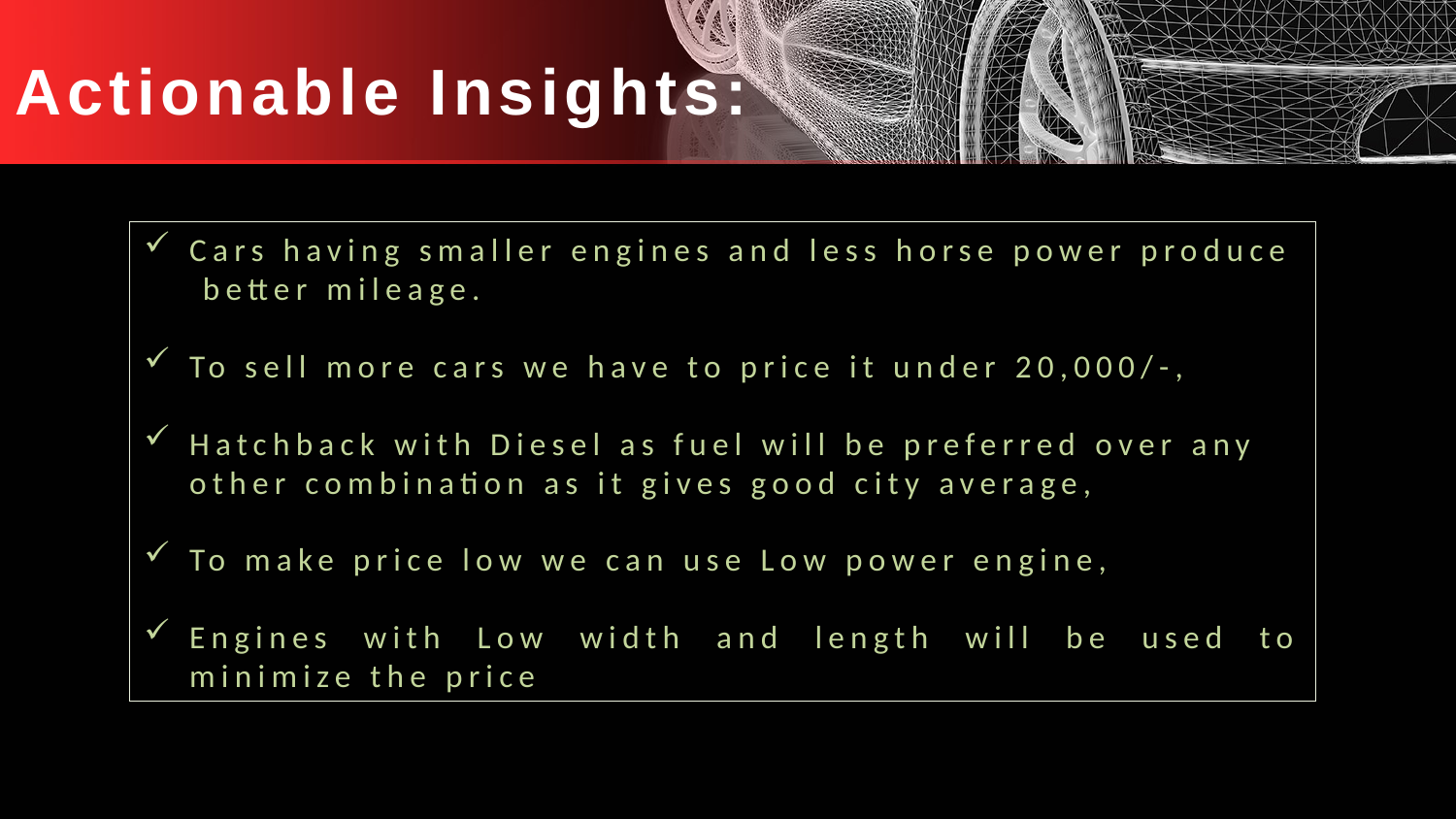

# Actionable Insights:
Cars having smaller engines and less horse power produce better mileage.

To sell more cars we have to price it under 20,000/-,

Hatchback with Diesel as fuel will be preferred over any  other combination as it gives good city average,

To make price low we can use Low power engine,

Engines with Low width and length will be used to minimize the price